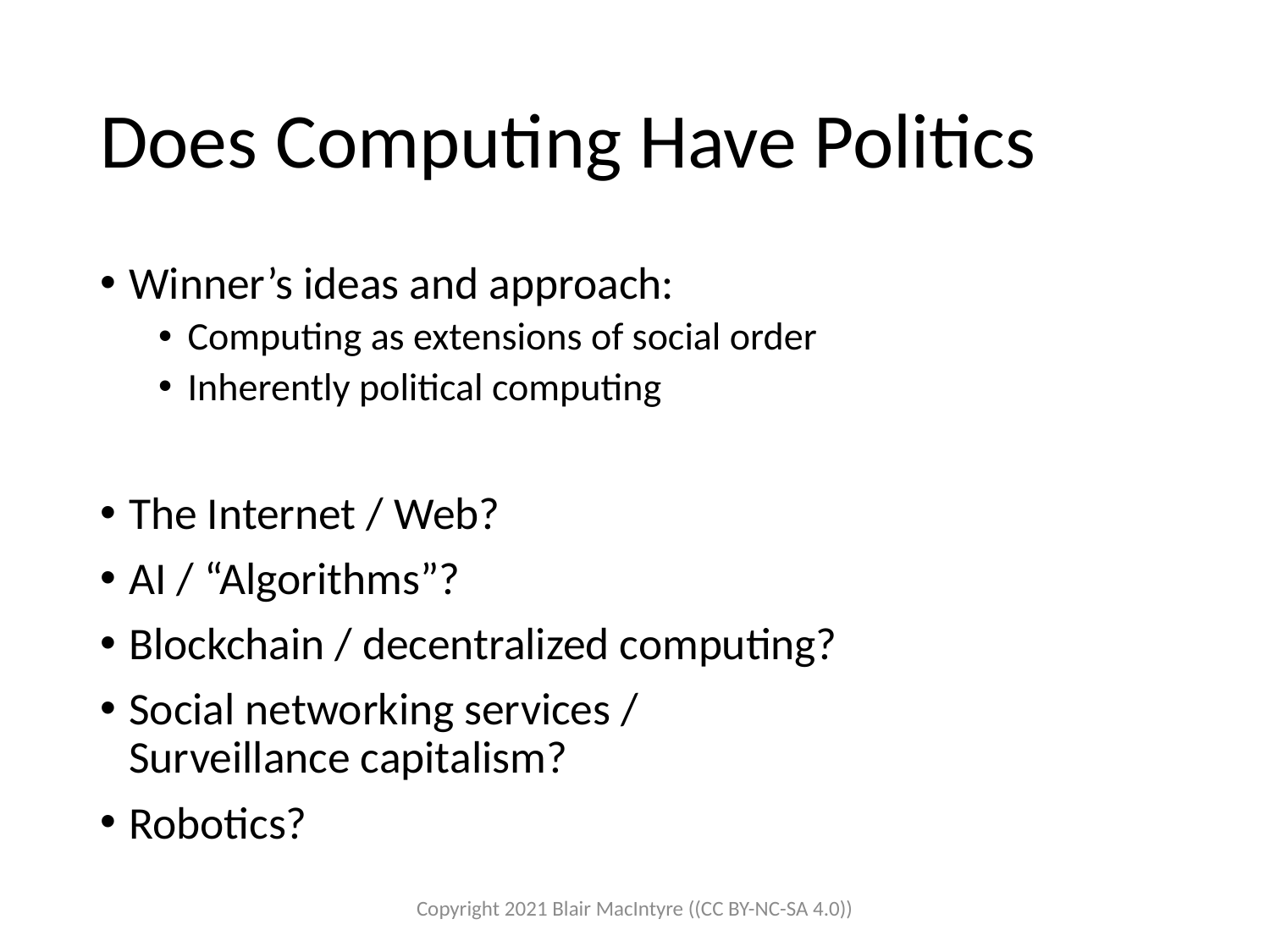

# Does Computing Have Politics
Winner’s ideas and approach:
Computing as extensions of social order
Inherently political computing

The Internet / Web?
AI / “Algorithms”?
Blockchain / decentralized computing?
Social networking services /
Surveillance capitalism?
Robotics?
Copyright 2021 Blair MacIntyre ((CC BY-NC-SA 4.0))